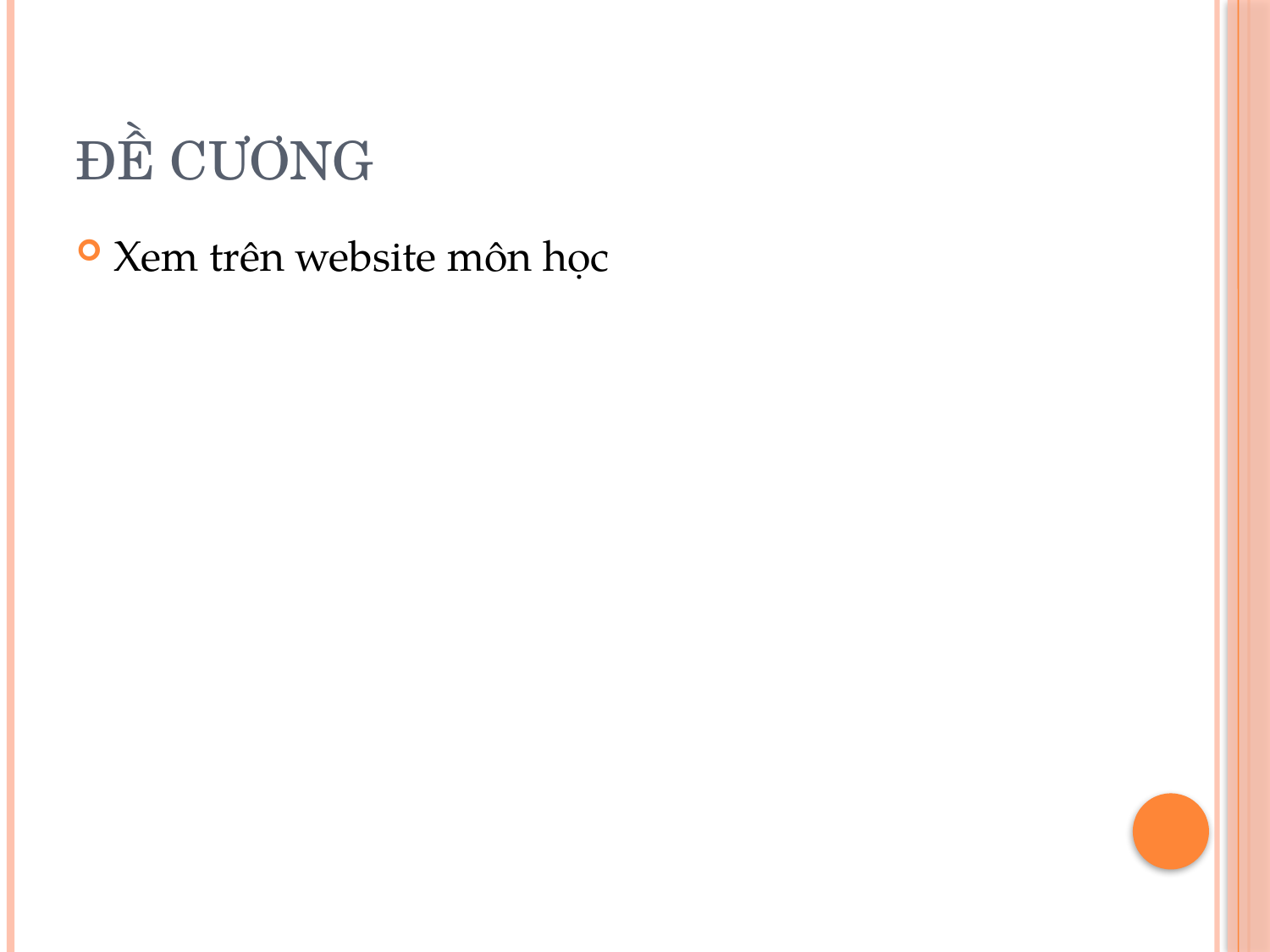

# ĐỀ CƯƠNG
Xem trên website môn học